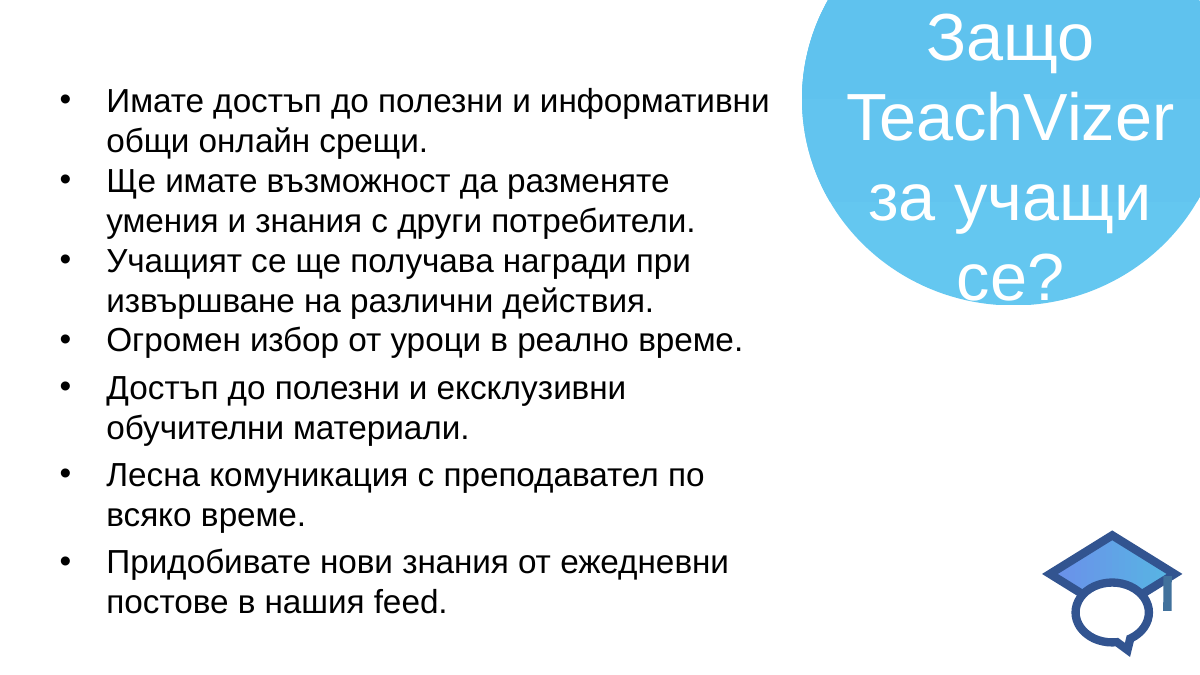

Защо TeachVizer за учащи се?
Имате достъп до полезни и информативни общи онлайн срещи.
Ще имате възможност да разменяте умения и знания с други потребители.
Учащият се ще получава награди при извършване на различни действия.
Огромен избор от уроци в реално време.

Достъп до полезни и ексклузивни обучителни материали.

Лесна комуникация с преподавател по всяко време.

Придобивате нови знания от ежедневни постове в нашия feed.